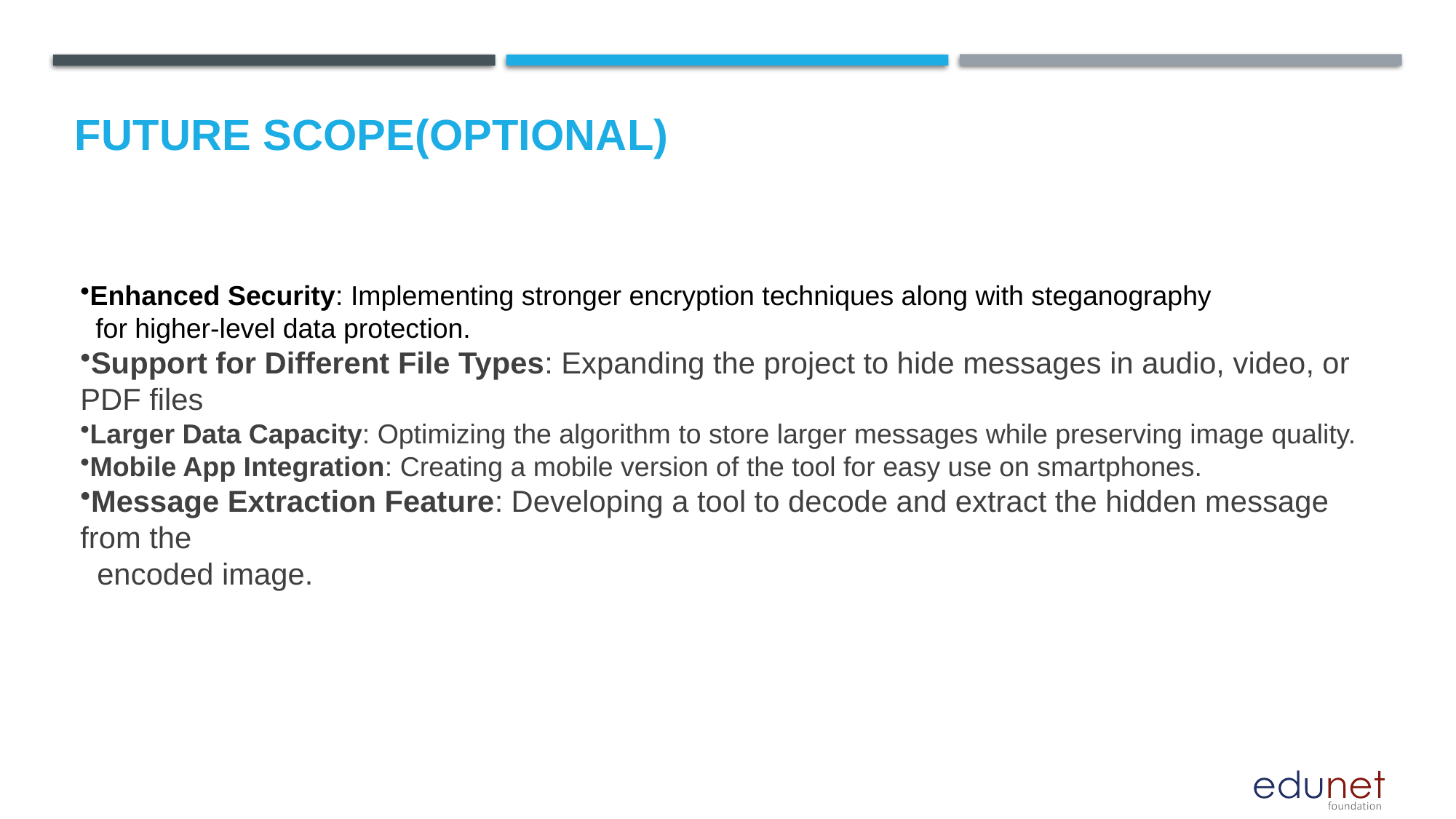

Future scope(optional)
Enhanced Security: Implementing stronger encryption techniques along with steganography
  for higher-level data protection.
Support for Different File Types: Expanding the project to hide messages in audio, video, or PDF files
Larger Data Capacity: Optimizing the algorithm to store larger messages while preserving image quality.
Mobile App Integration: Creating a mobile version of the tool for easy use on smartphones.
Message Extraction Feature: Developing a tool to decode and extract the hidden message from the
  encoded image.